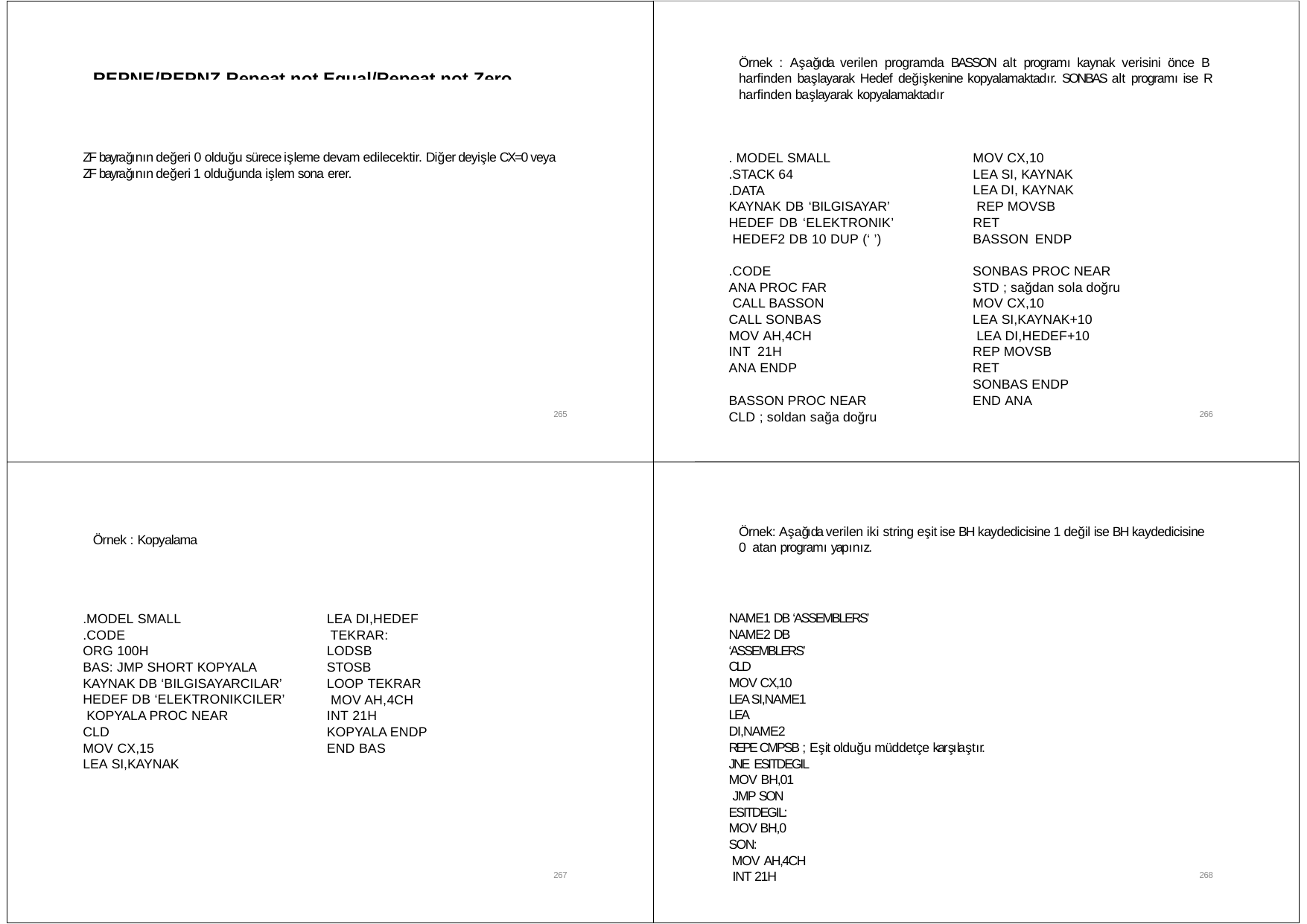

Örnek : Aşağıda verilen programda BASSON alt programı kaynak verisini önce B  harfinden başlayarak Hedef değişkenine kopyalamaktadır. SONBAS alt programı ise R  harfinden başlayarak kopyalamaktadır
REPNE/REPNZ Repeat not Equal/Repeat not Zero

ZF bayrağının değeri 0 olduğu sürece işleme devam edilecektir. Diğer deyişle CX=0 veya  ZF bayrağının değeri 1 olduğunda işlem sona erer.
. MODEL SMALL
.STACK 64
.DATA
KAYNAK DB ‘BILGISAYAR’  HEDEF DB ‘ELEKTRONIK’  HEDEF2 DB 10 DUP (‘ ’)
MOV CX,10
LEA SI, KAYNAK  LEA DI, KAYNAK  REP MOVSB  RET
BASSON ENDP
.CODE
ANA PROC FAR  CALL BASSON  CALL SONBAS  MOV AH,4CH  INT 21H
ANA ENDP
SONBAS PROC NEAR
STD ; sağdan sola doğru  MOV CX,10
LEA SI,KAYNAK+10  LEA DI,HEDEF+10  REP MOVSB
RET
SONBAS ENDP  END ANA
BASSON PROC NEAR
CLD ; soldan sağa doğru
265
266

Örnek: Aşağıda verilen iki string eşit ise BH kaydedicisine 1 değil ise BH kaydedicisine 0  atan programı yapınız.
Örnek : Kopyalama
NAME1 DB ‘ASSEMBLERS’  NAME2 DB ‘ASSEMBLERS’
.MODEL SMALL
.CODE  ORG 100H
BAS: JMP SHORT KOPYALA  KAYNAK DB ‘BILGISAYARCILAR’  HEDEF DB ‘ELEKTRONIKCILER’  KOPYALA PROC NEAR
CLD
MOV CX,15  LEA SI,KAYNAK
LEA DI,HEDEF  TEKRAR:  LODSB  STOSB
LOOP TEKRAR  MOV AH,4CH  INT 21H
KOPYALA ENDP  END BAS
CLD
MOV CX,10  LEA SI,NAME1  LEA DI,NAME2
REPE CMPSB ; Eşit olduğu müddetçe karşılaştır.  JNE ESITDEGIL
MOV BH,01  JMP SON  ESITDEGIL:  MOV BH,0  SON:
MOV AH,4CH  INT 21H
267
268